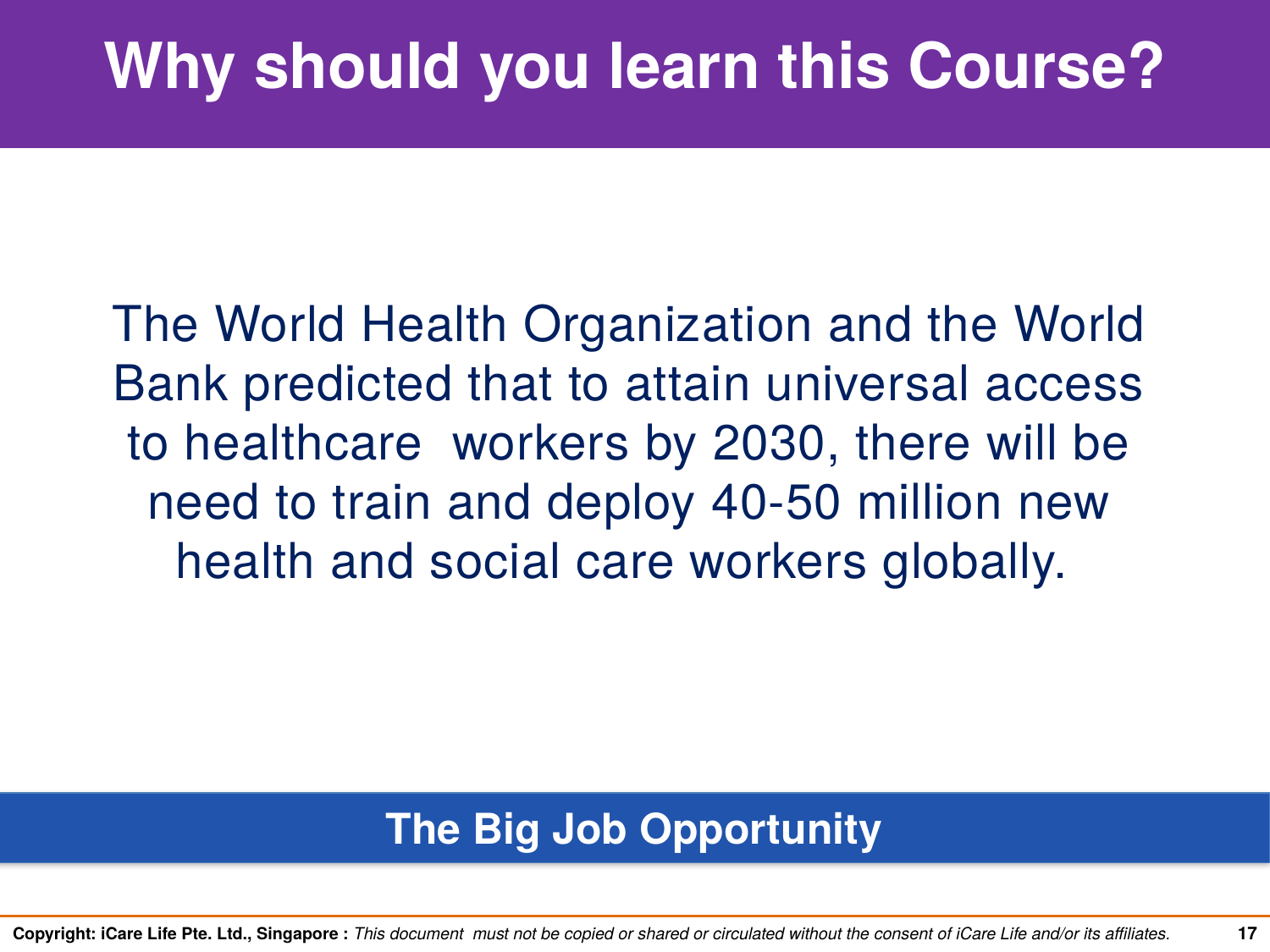

# Why should you learn this Course?
The World Health Organization and the World Bank predicted that to attain universal access to healthcare  workers by 2030, there will be need to train and deploy 40-50 million new health and social care workers globally.

The Big Job Opportunity
17
Copyright: iCare Life Pte. Ltd., Singapore : This document  must not be copied or shared or circulated without the consent of iCare Life and/or its affiliates.